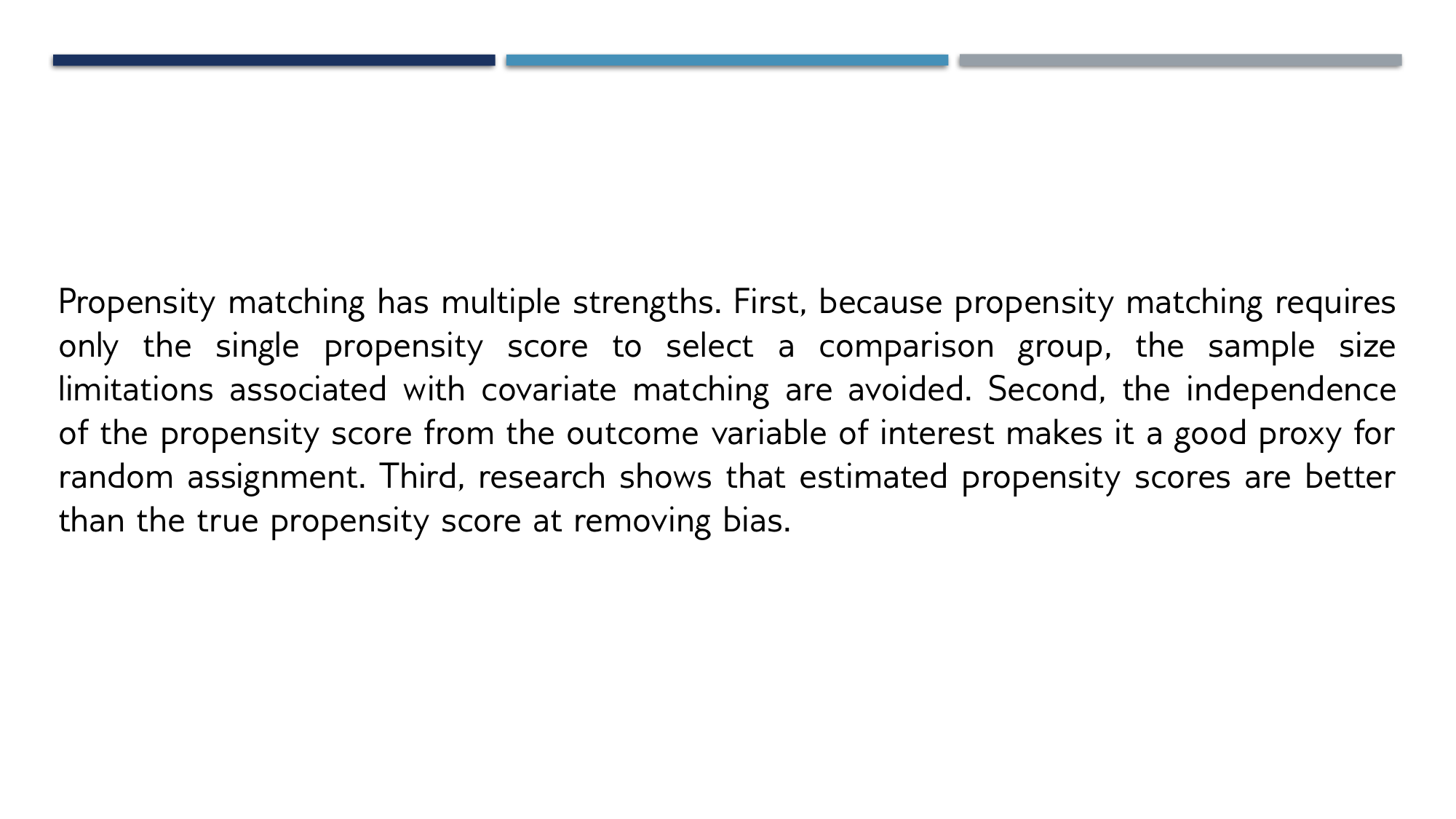

Propensity matching has multiple strengths. First, because propensity matching requires only the single propensity score to select a comparison group, the sample size limitations associated with covariate matching are avoided. Second, the independence of the propensity score from the outcome variable of interest makes it a good proxy for random assignment. Third, research shows that estimated propensity scores are better than the true propensity score at removing bias.